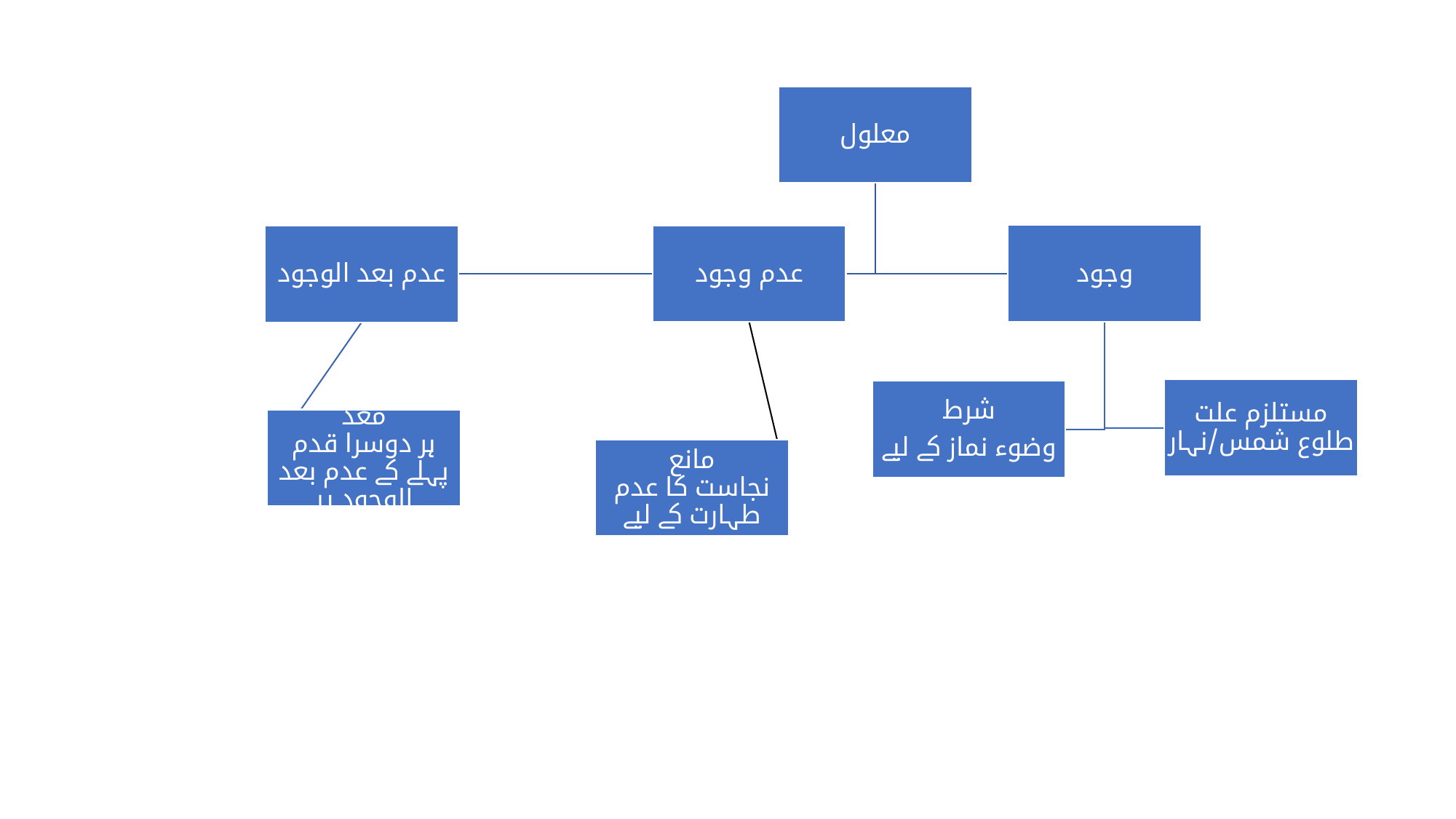

معلول
وجود
شرط
وضوء نماز کے لیے
مستلزم علت
طلوع شمس/نہار
عدم وجود
مانع
نجاست کا عدم طہارت کے لیے
عدم بعد الوجود
معد
ہر دوسرا قدم پہلے کے عدم بعد الوجود پر